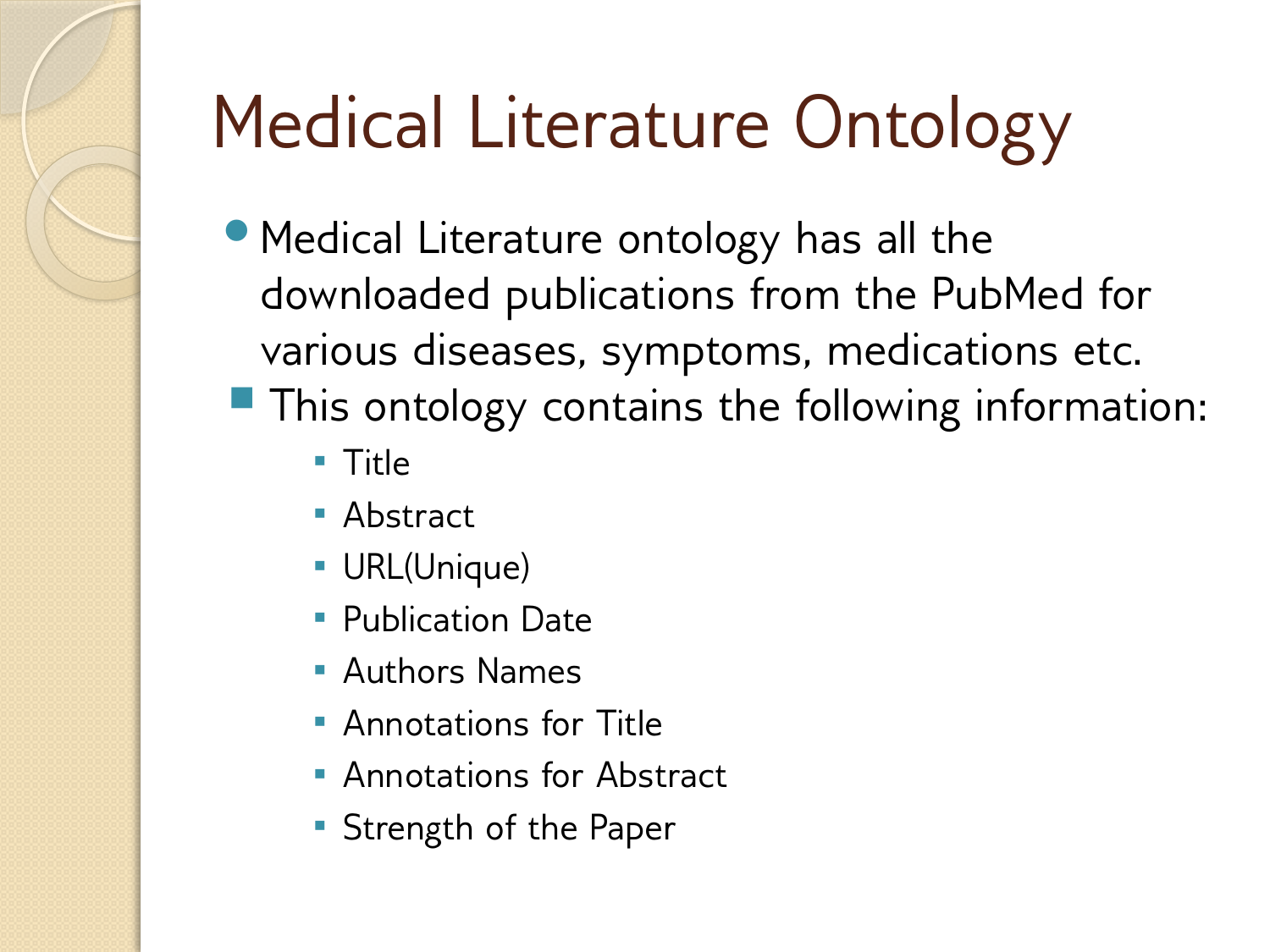

# Medical Literature Ontology
Medical Literature ontology has all the downloaded publications from the PubMed for various diseases, symptoms, medications etc.
This ontology contains the following information:
Title
Abstract
URL(Unique)
Publication Date
Authors Names
Annotations for Title
Annotations for Abstract
Strength of the Paper